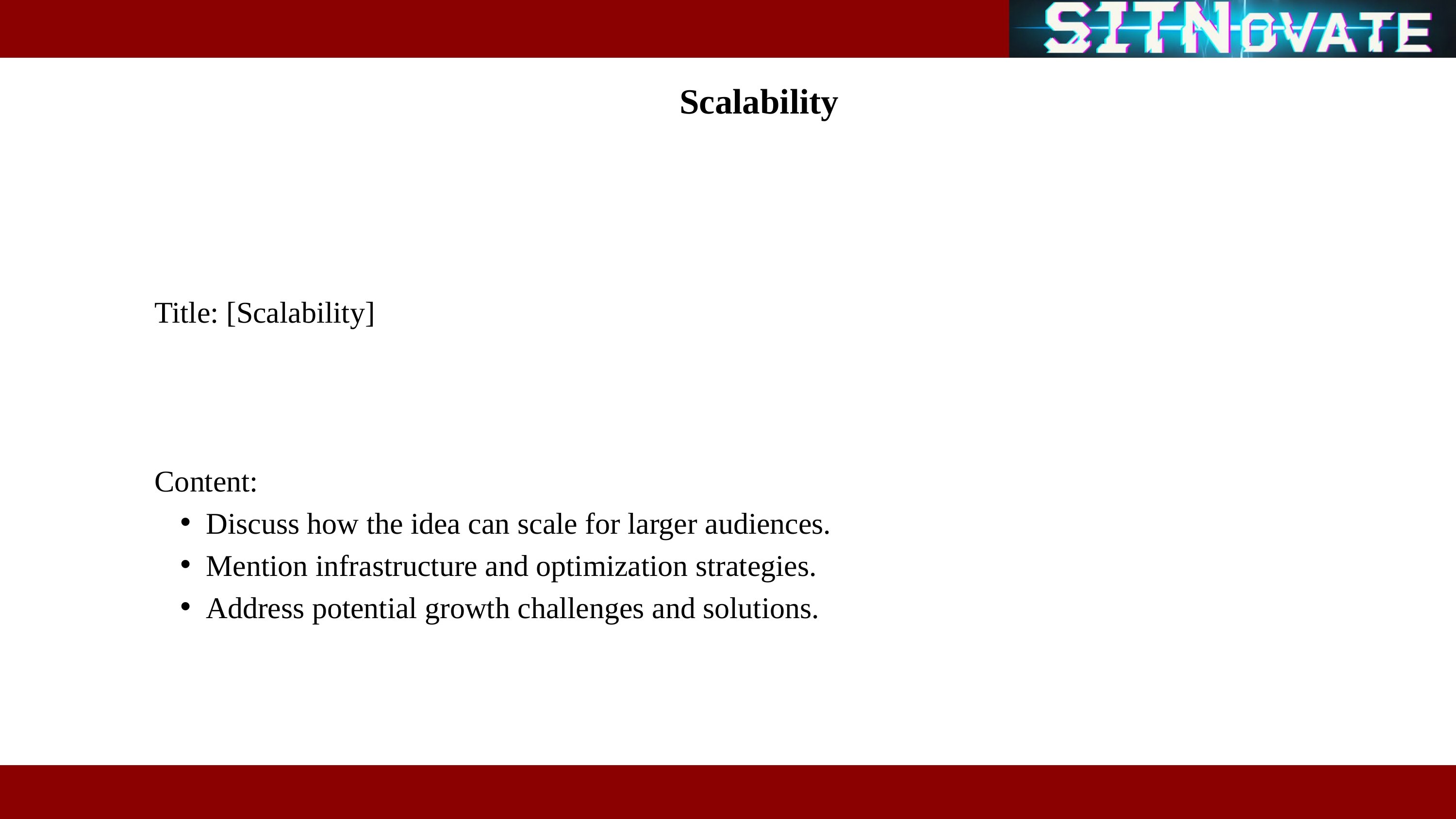

Scalability

Title: [Scalability]

Content:
Discuss how the idea can scale for larger audiences.
Mention infrastructure and optimization strategies.
Address potential growth challenges and solutions.